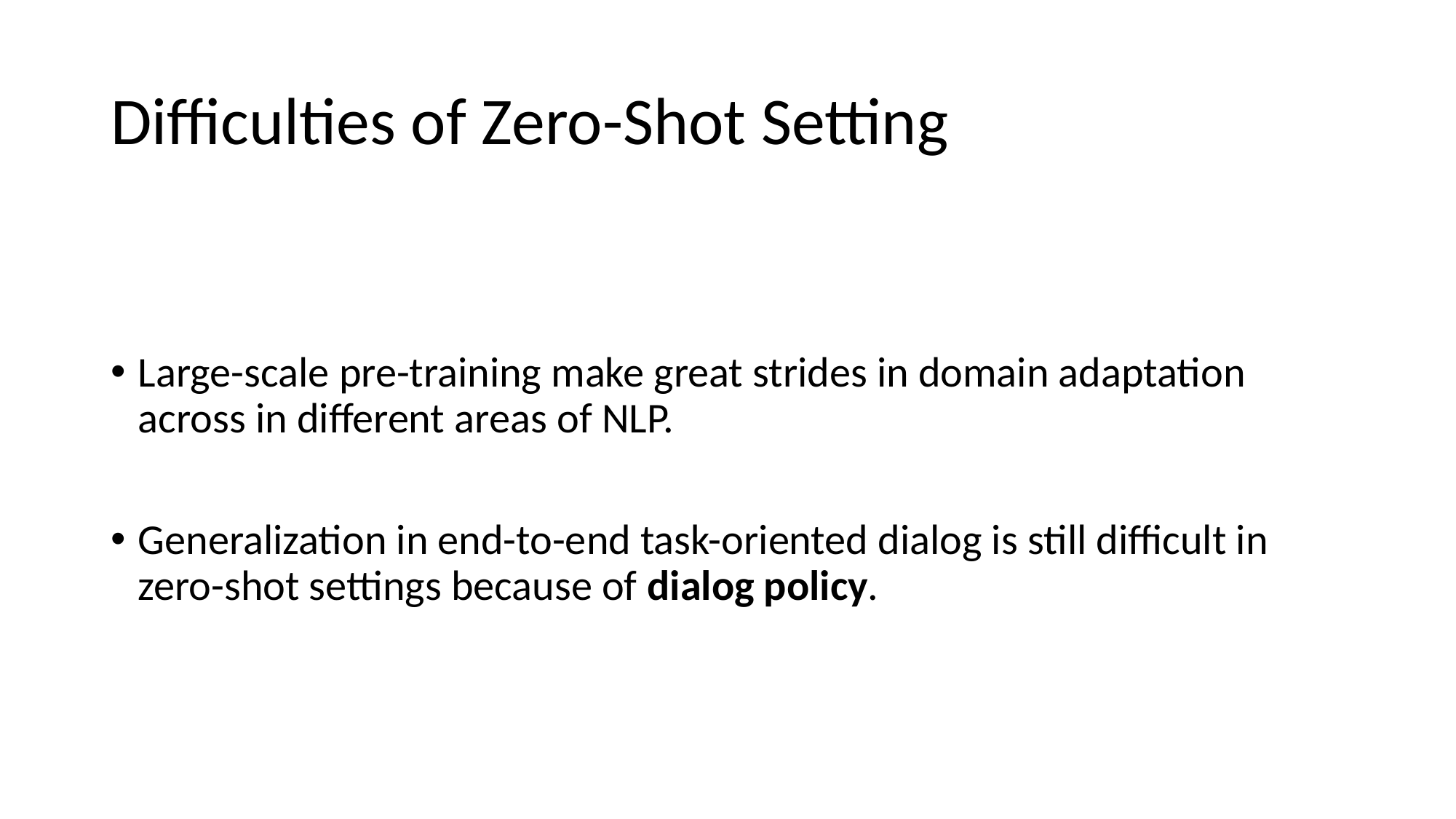

# Difficulties of Zero-Shot Setting

Large-scale pre-training make great strides in domain adaptation across in different areas of NLP.

Generalization in end-to-end task-oriented dialog is still difficult in zero-shot settings because of dialog policy.